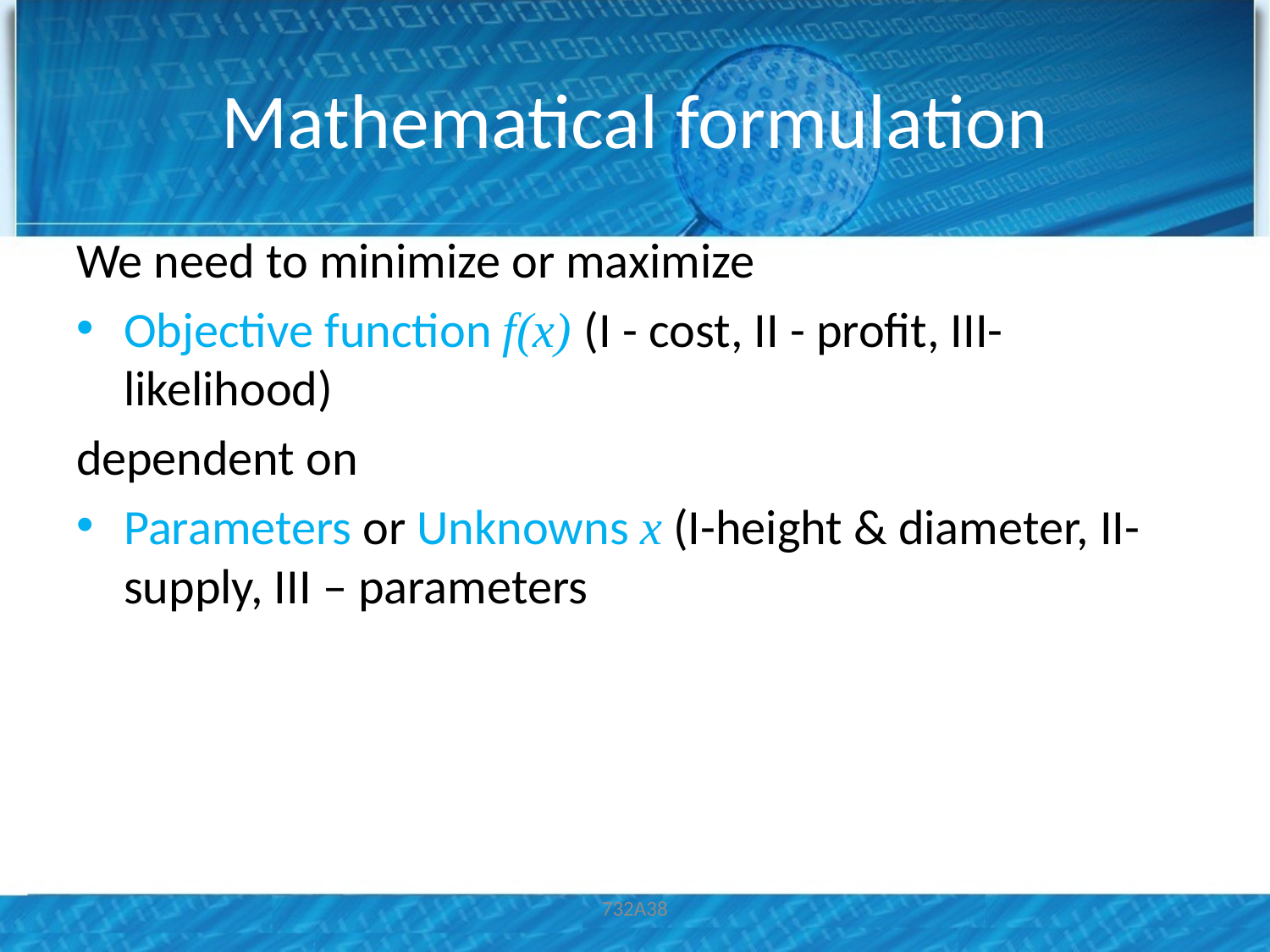

# Mathematical formulation
We need to minimize or maximize
Objective function f(x) (I - cost, II - profit, III-likelihood)
dependent on
Parameters or Unknowns x (I-height & diameter, II- supply, III – parameters

732A38